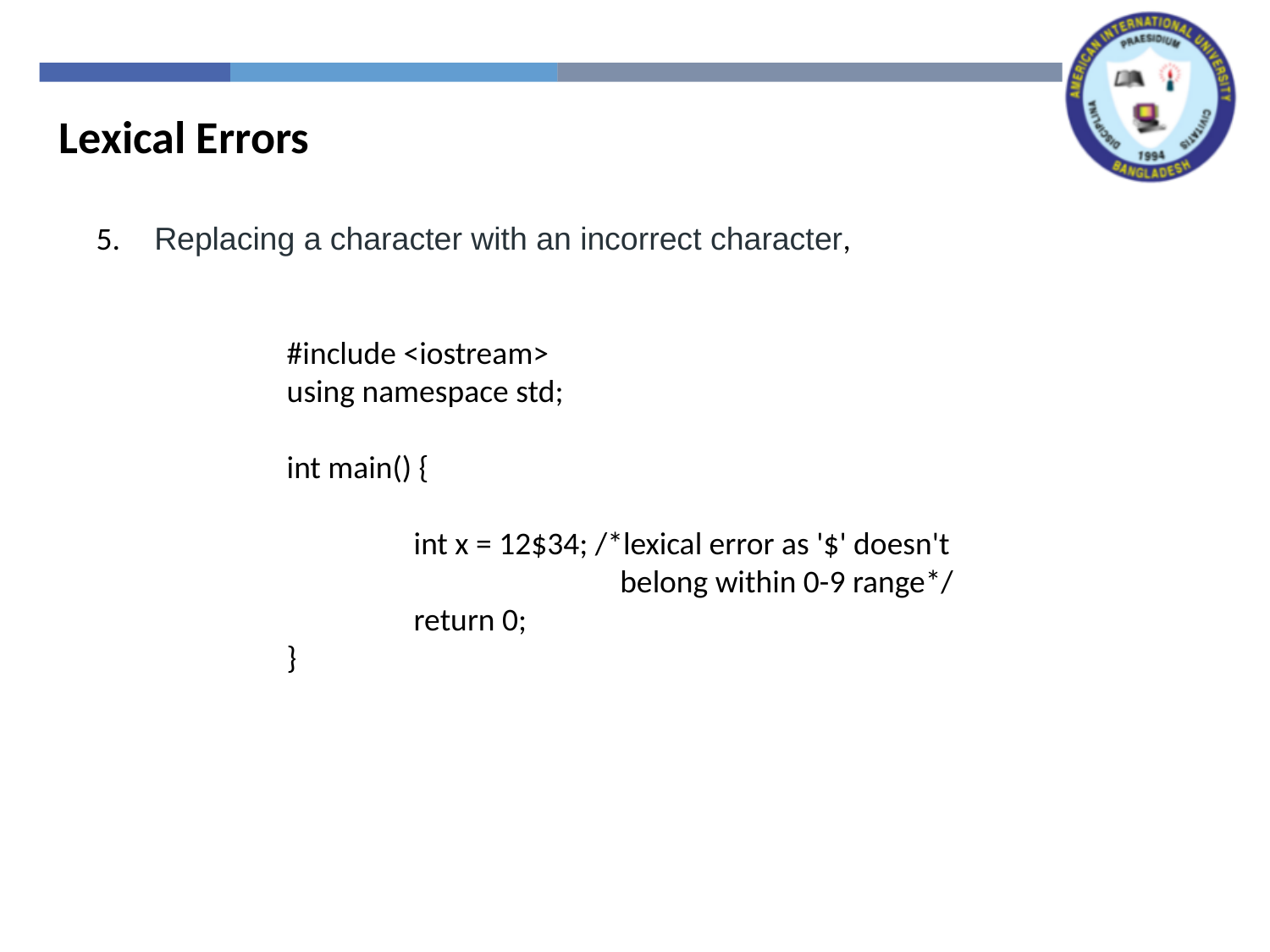

Lexical Errors

5.    Replacing a character with an incorrect character,

#include <iostream>
using namespace std;

int main() {

	int x = 12$34; /*lexical error as '$' doesn't
		           belong within 0-9 range*/
	return 0;
}